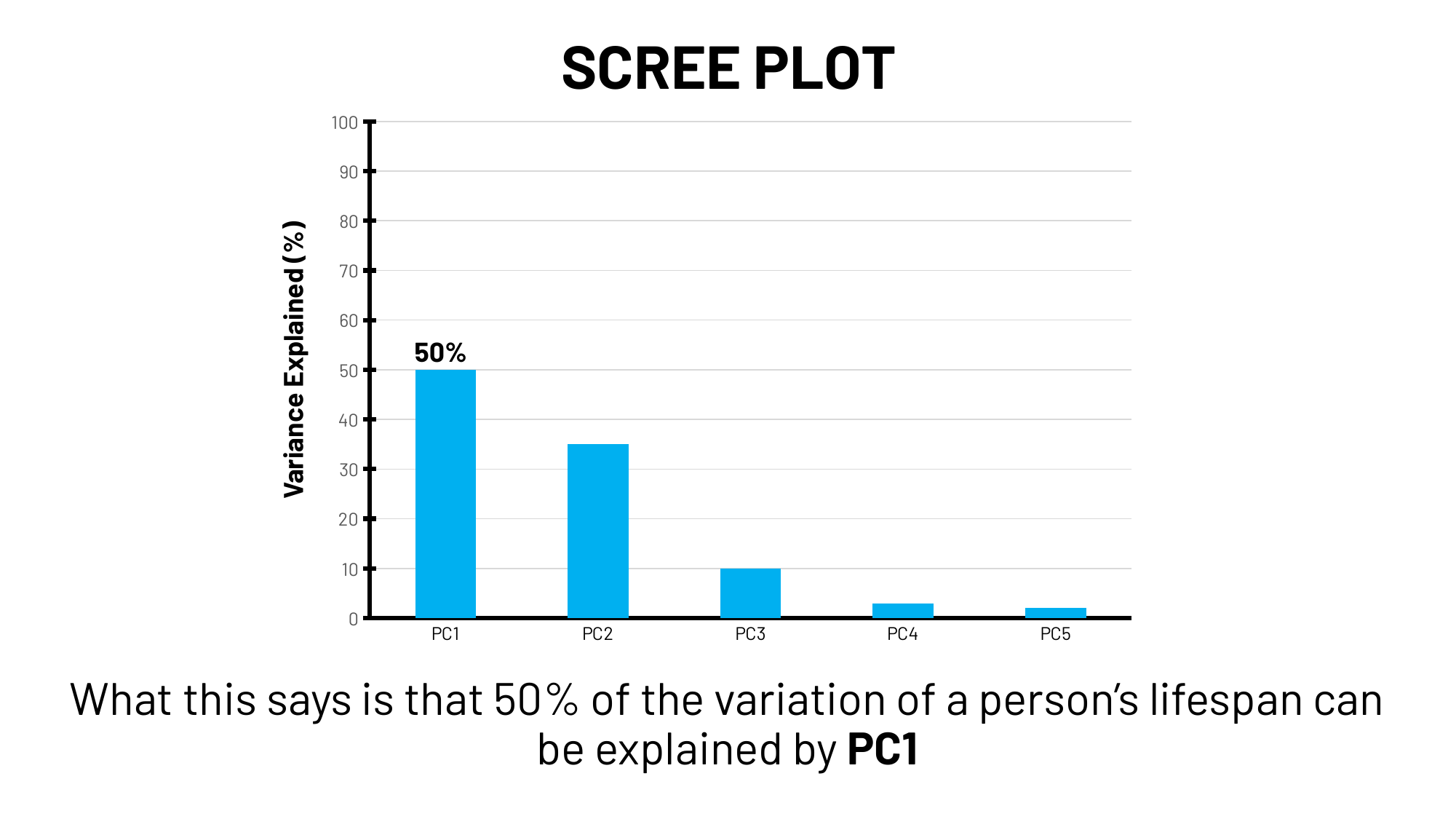

SCREE PLOT

### Chart

| Category | Series 1 |
|---|---|
| PC1 | 50.0 |
| PC2 | 35.0 |
| PC3 | 10.0 |
| PC4 | 3.0 |
| PC5 | 2.0 |
50%
Variance Explained (%)
What this says is that 50% of the variation of a person’s lifespan can be explained by PC1